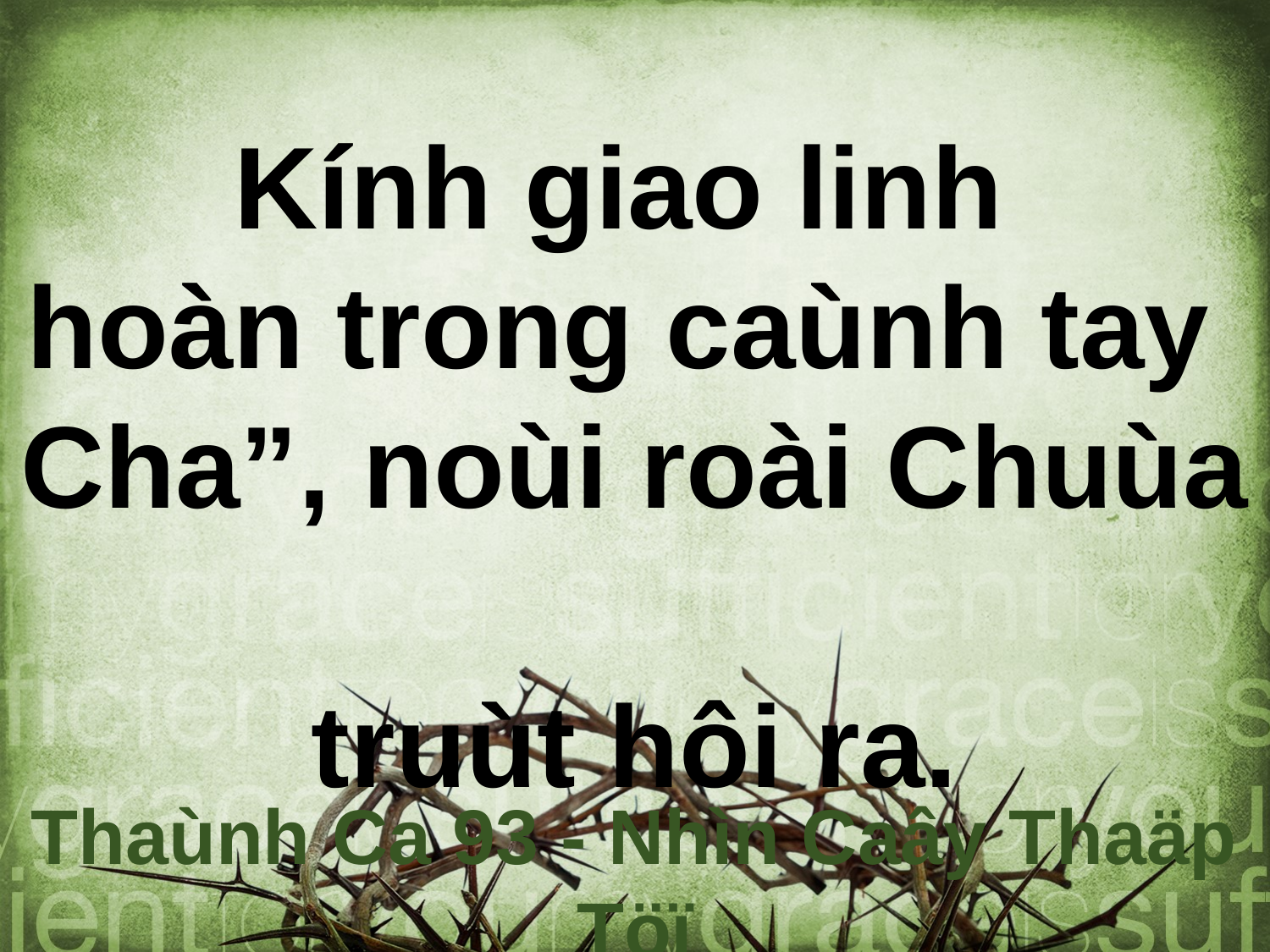

Kính giao linh
hoàn trong caùnh tay
Cha”, noùi roài Chuùa
truùt hôi ra.
Thaùnh Ca 93 - Nhìn Caây Thaäp Töï